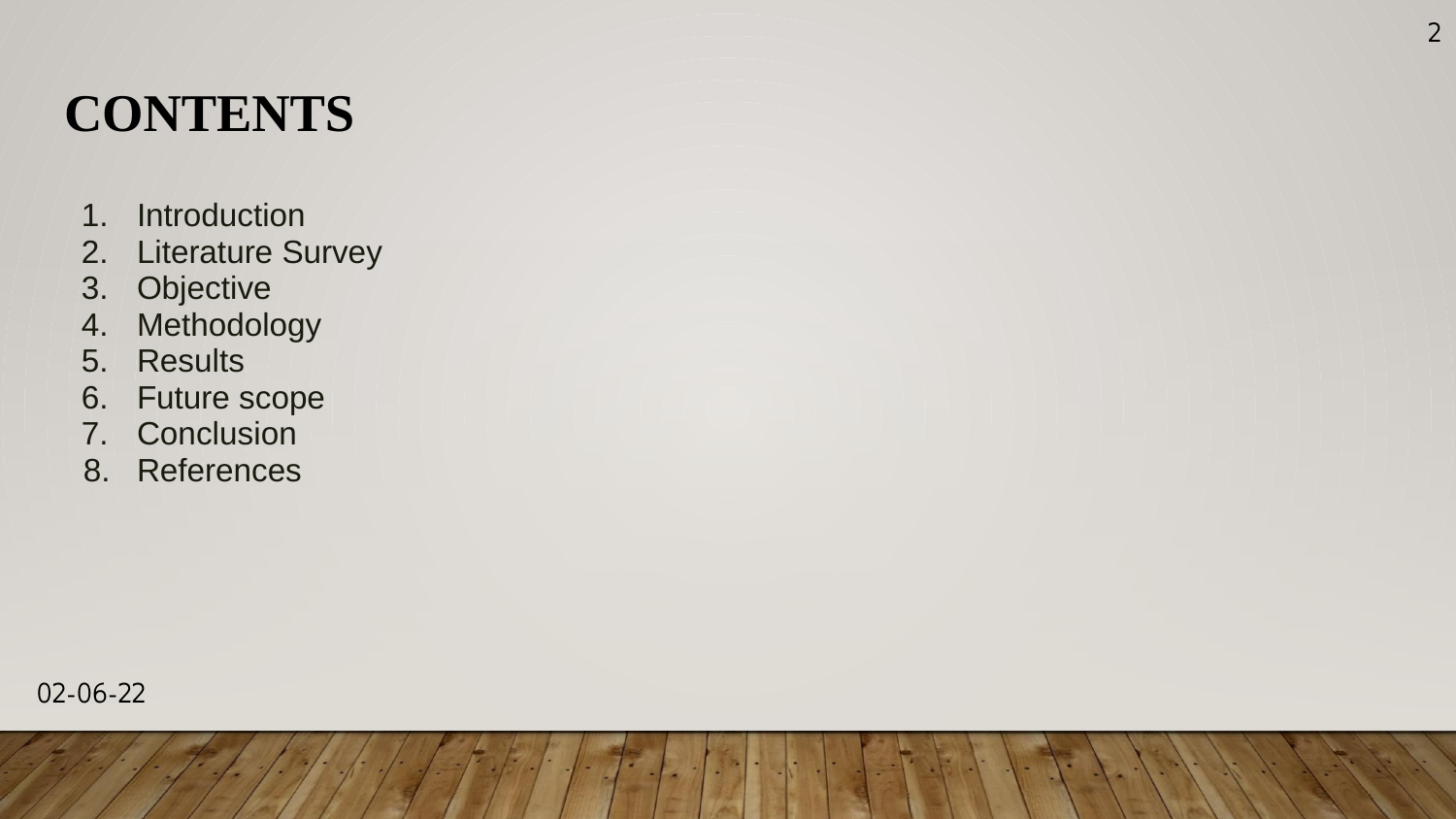

2
# CONTENTS
Introduction
Literature Survey
Objective
Methodology
Results
Future scope
Conclusion
References